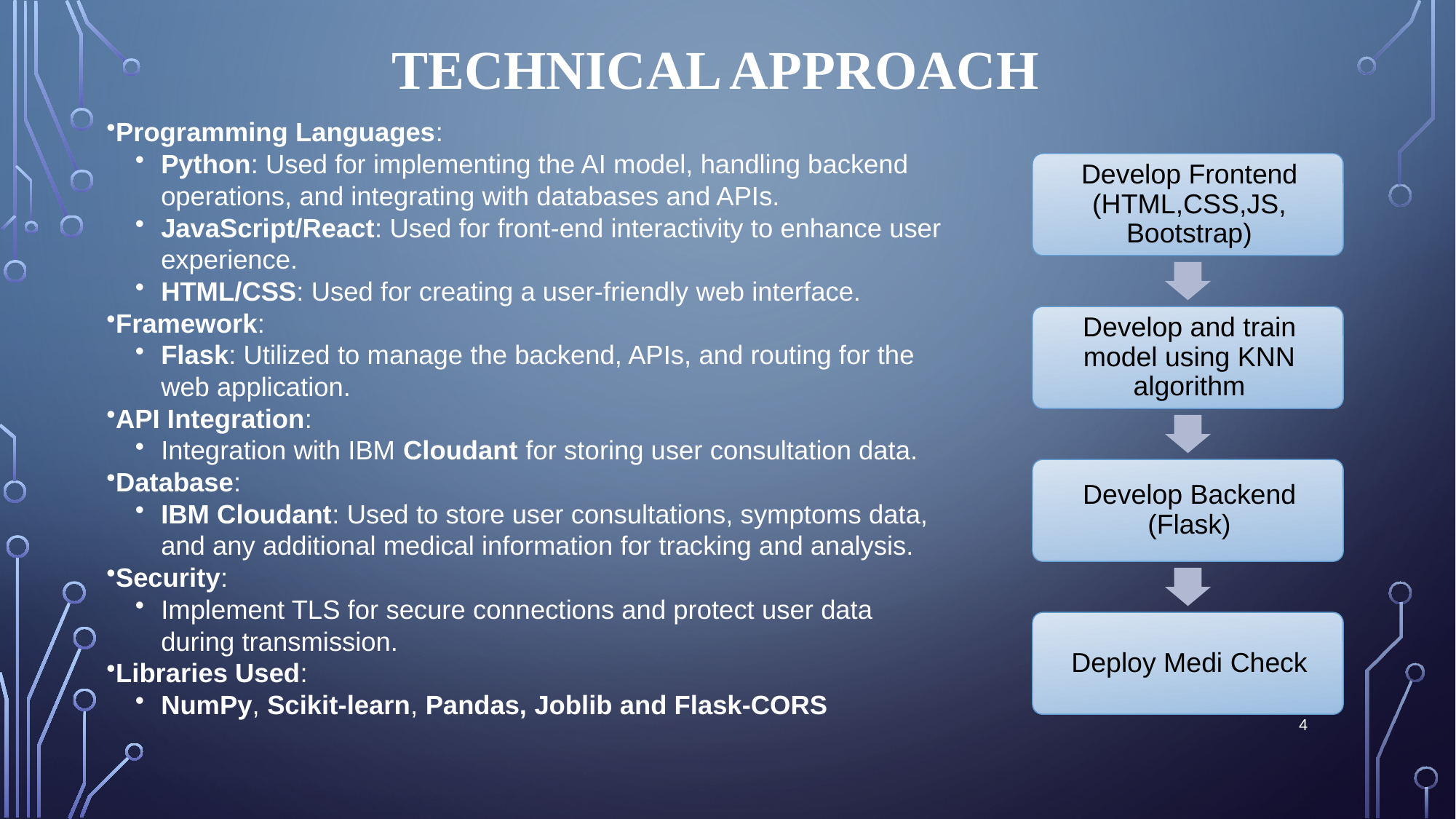

# TECHNICAL APPROACH
Programming Languages:
Python: Used for implementing the AI model, handling backend operations, and integrating with databases and APIs.
JavaScript/React: Used for front-end interactivity to enhance user experience.
HTML/CSS: Used for creating a user-friendly web interface.
Framework:
Flask: Utilized to manage the backend, APIs, and routing for the web application.
API Integration:
Integration with IBM Cloudant for storing user consultation data.
Database:
IBM Cloudant: Used to store user consultations, symptoms data, and any additional medical information for tracking and analysis.
Security:
Implement TLS for secure connections and protect user data during transmission.
Libraries Used:
NumPy, Scikit-learn, Pandas, Joblib and Flask-CORS

Develop Frontend (HTML,CSS,JS, Bootstrap)

Develop and train model using KNN algorithm

Develop Backend (Flask)

Deploy Medi Check
4